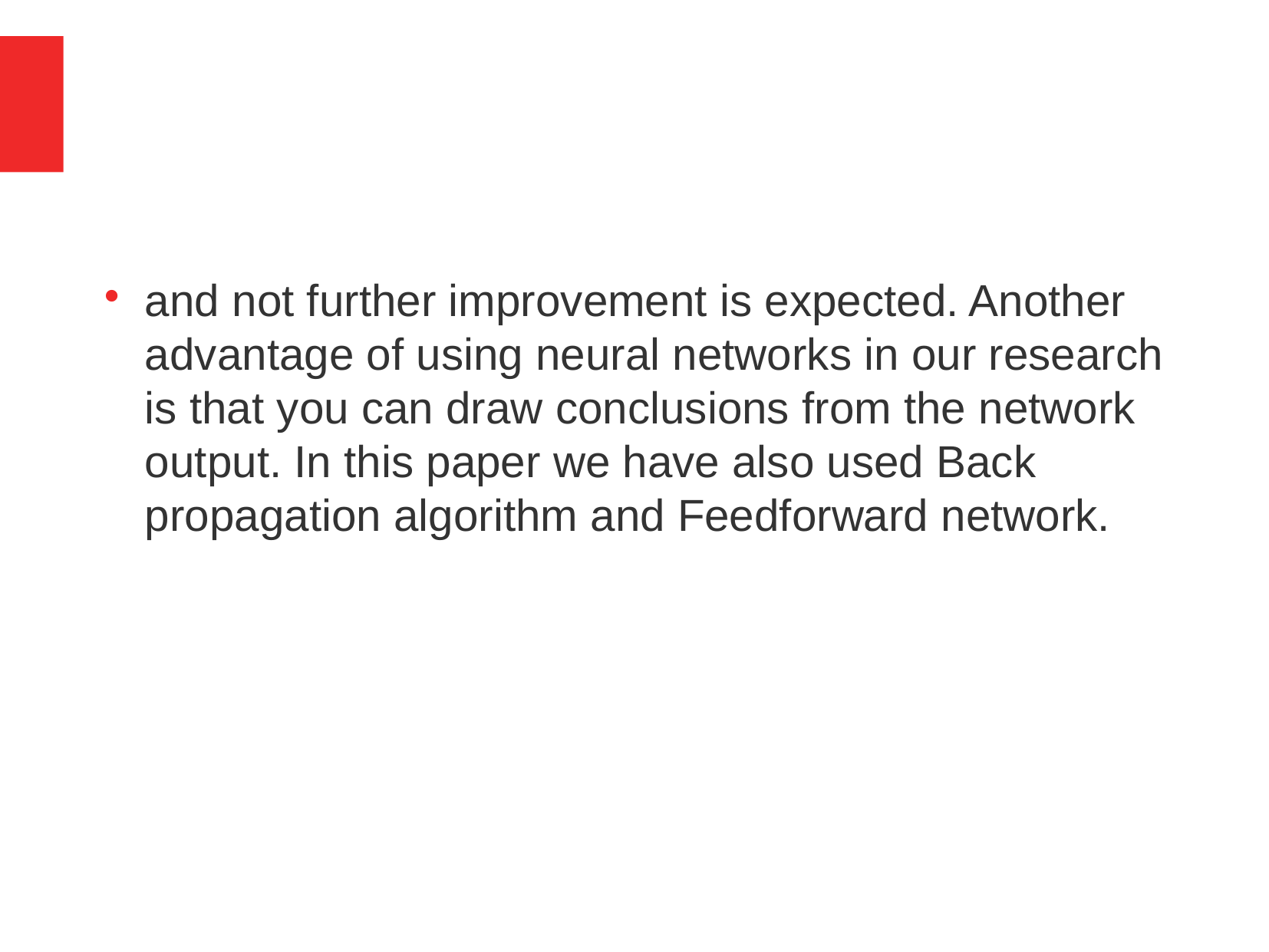

and not further improvement is expected. Another advantage of using neural networks in our research is that you can draw conclusions from the network output. In this paper we have also used Back propagation algorithm and Feedforward network.